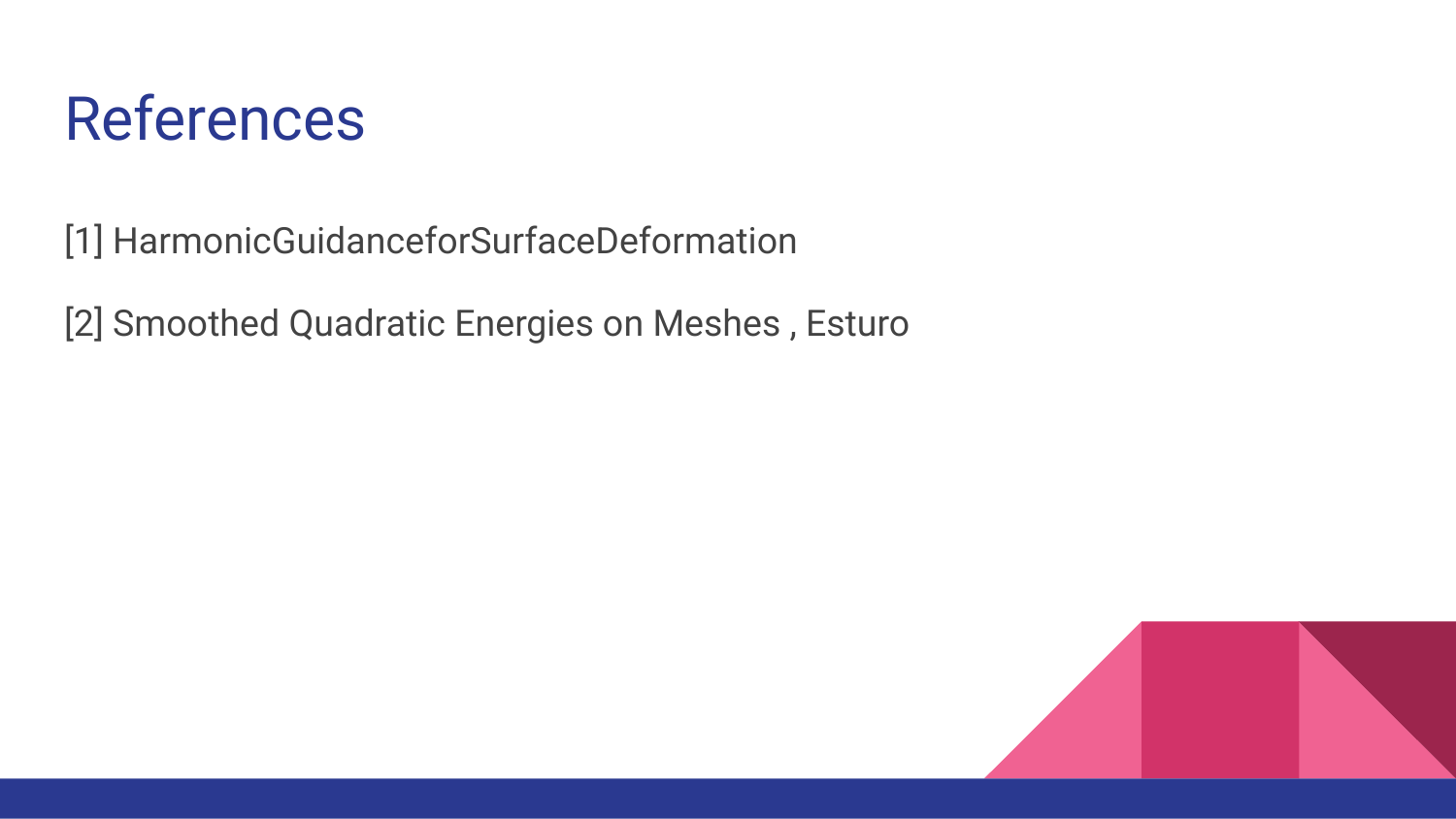

# References
[1] HarmonicGuidanceforSurfaceDeformation
[2] Smoothed Quadratic Energies on Meshes , Esturo